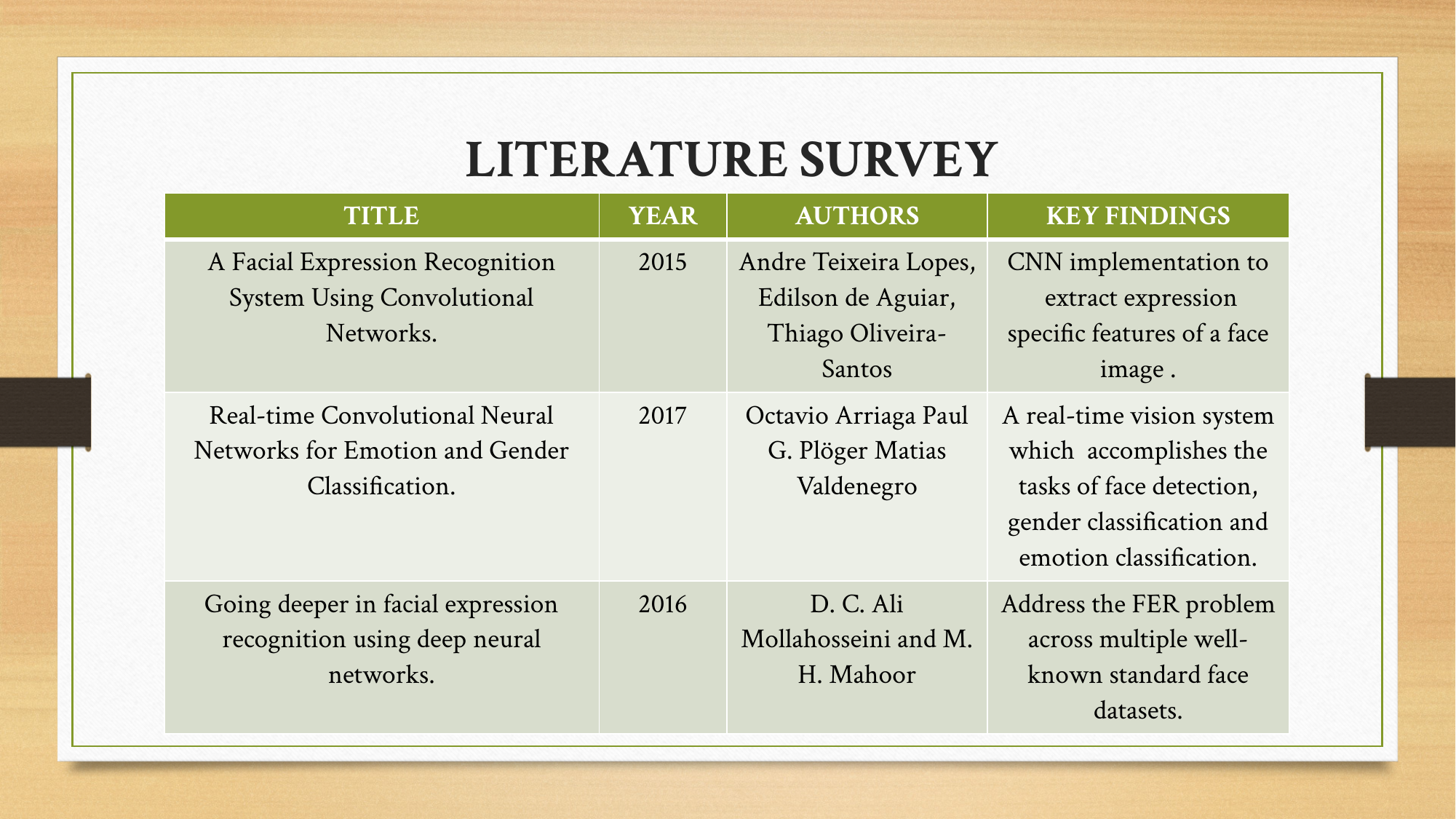

# LITERATURE SURVEY
| TITLE | YEAR | AUTHORS | KEY FINDINGS |
| --- | --- | --- | --- |
| A Facial Expression Recognition System Using Convolutional Networks. | 2015 | Andre Teixeira Lopes, Edilson de Aguiar, Thiago Oliveira-Santos | CNN implementation to  extract expression specific features of a face image . |
| Real-time Convolutional Neural Networks for Emotion and Gender Classification. | 2017 | Octavio Arriaga Paul G. Plöger Matias Valdenegro | A real-time vision system which accomplishes the tasks of face detection, gender classification and emotion classification. |
| Going deeper in facial expression recognition using deep neural networks. | 2016 | D. C. Ali Mollahosseini and M. H. Mahoor | Address the FER problem across multiple well-known standard face datasets. |